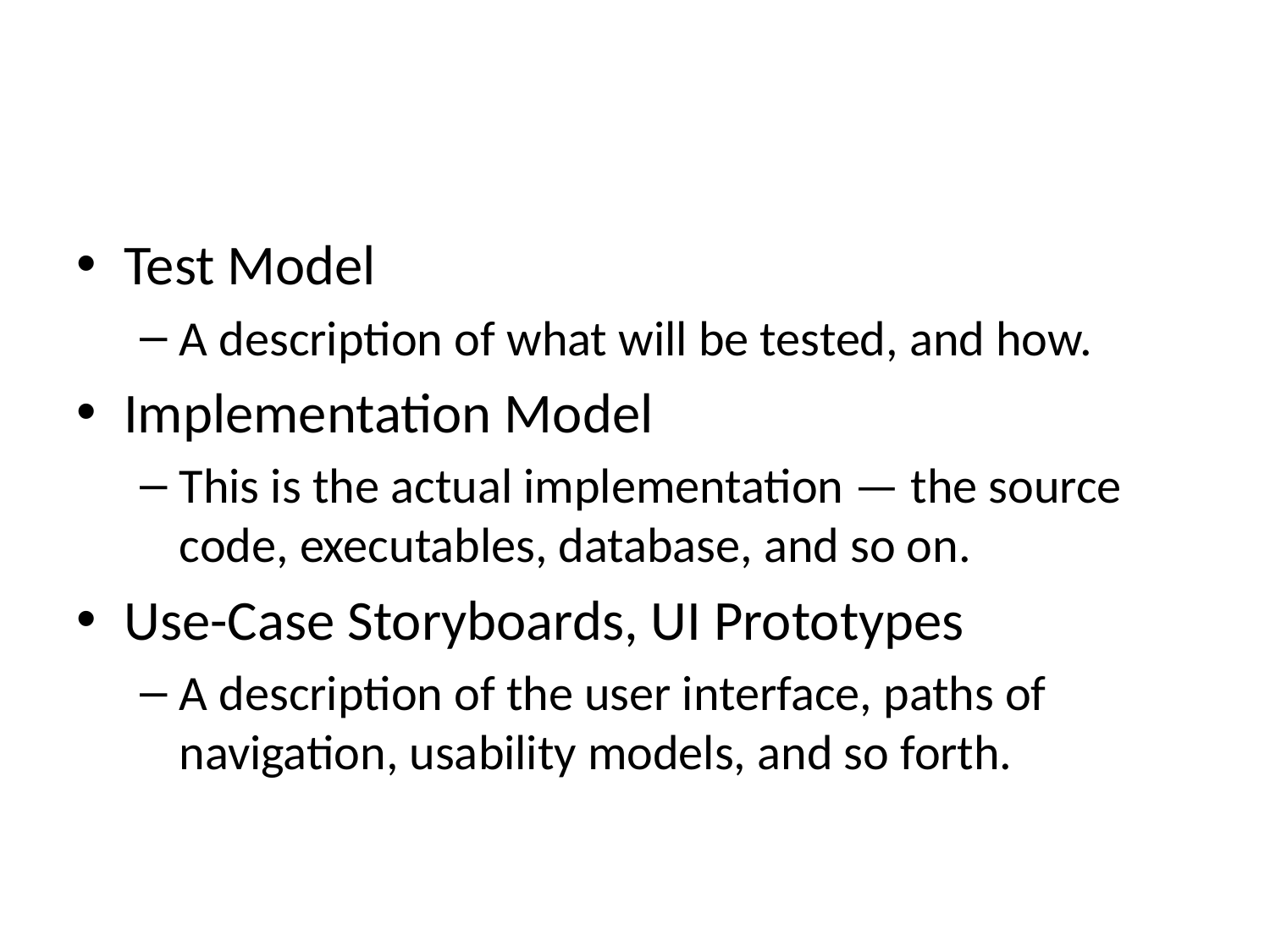

#
Test Model
A description of what will be tested, and how.
Implementation Model
This is the actual implementation — the source code, executables, database, and so on.
Use-Case Storyboards, UI Prototypes
A description of the user interface, paths of navigation, usability models, and so forth.